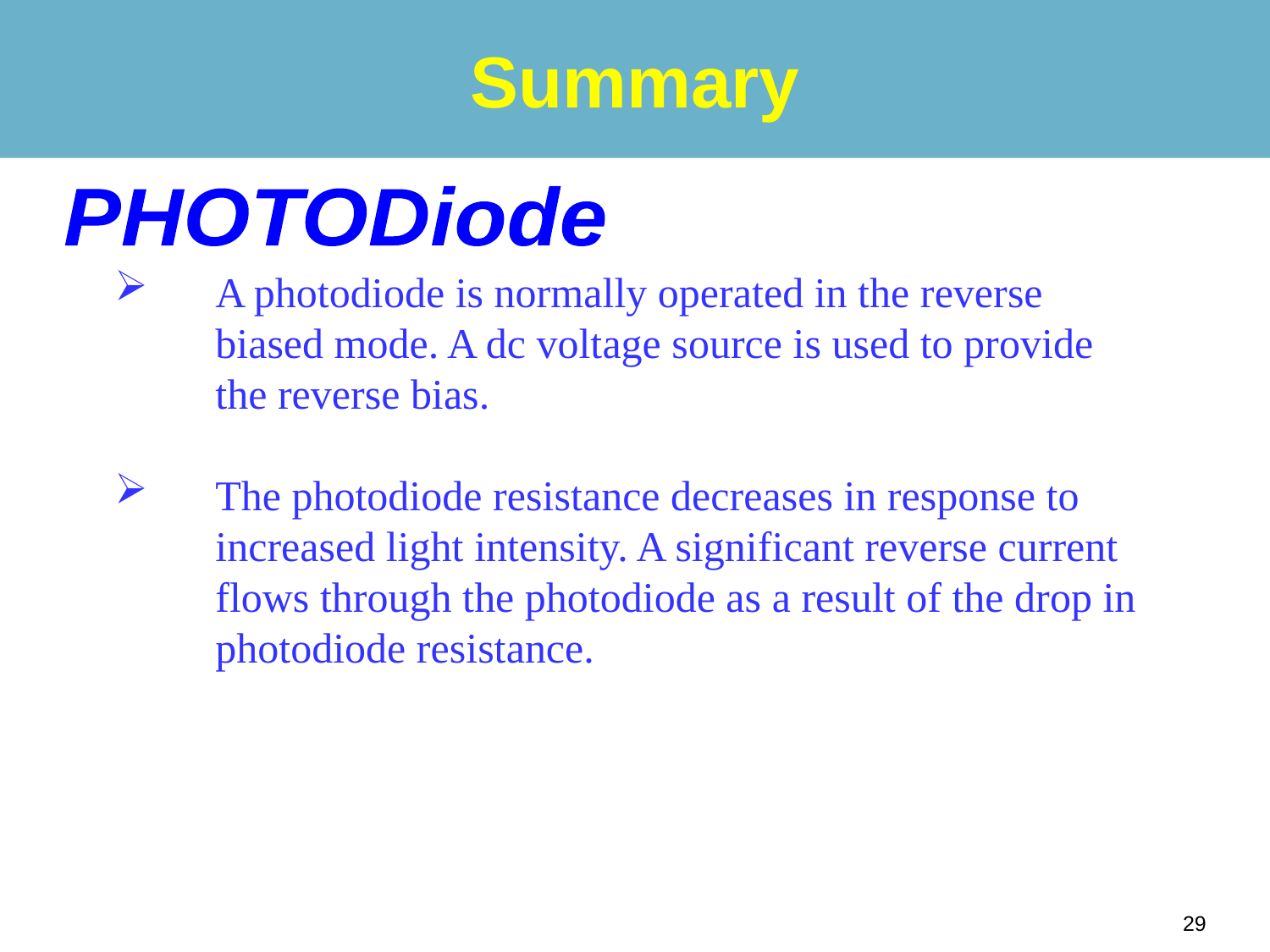

Summary
PHOTODiode
A photodiode is normally operated in the reverse biased mode. A dc voltage source is used to provide the reverse bias.

The photodiode resistance decreases in response to increased light intensity. A significant reverse current flows through the photodiode as a result of the drop in photodiode resistance.
29